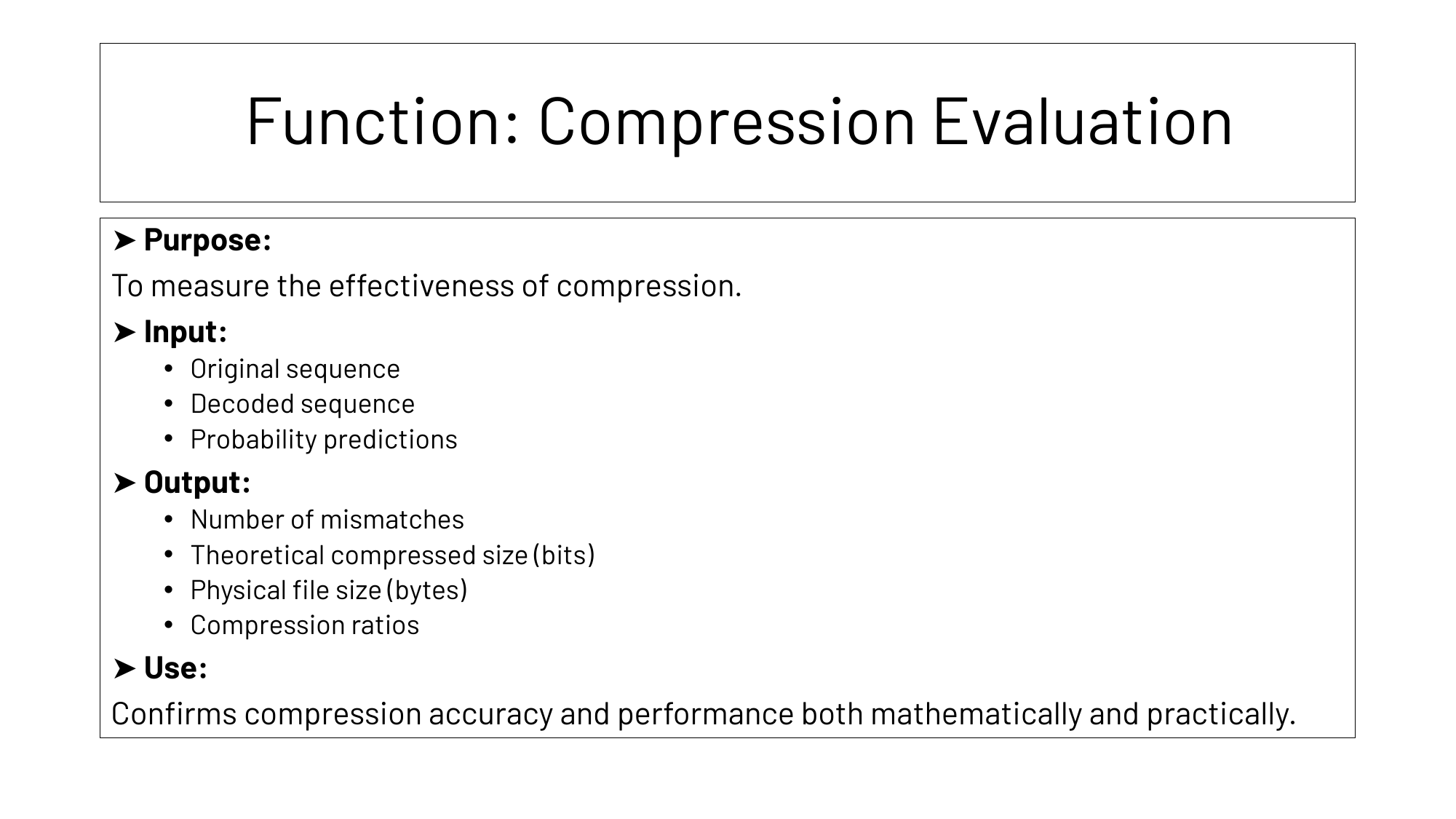

# Function: Compression Evaluation
➤ Purpose:
To measure the effectiveness of compression.
➤ Input:
Original sequence
Decoded sequence
Probability predictions
➤ Output:
Number of mismatches
Theoretical compressed size (bits)
Physical file size (bytes)
Compression ratios
➤ Use:
Confirms compression accuracy and performance both mathematically and practically.